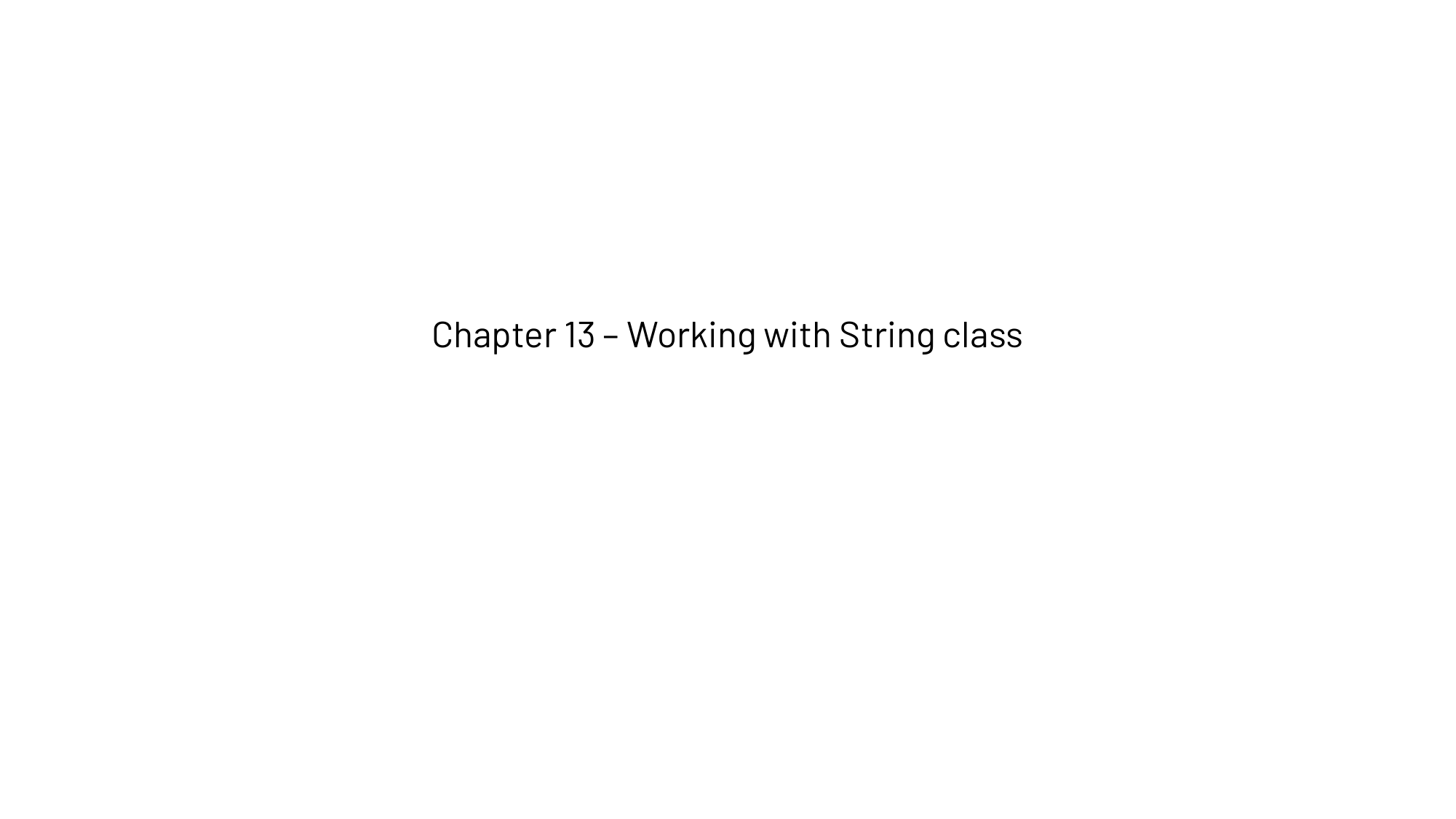

Chapter 13 – Working with String class